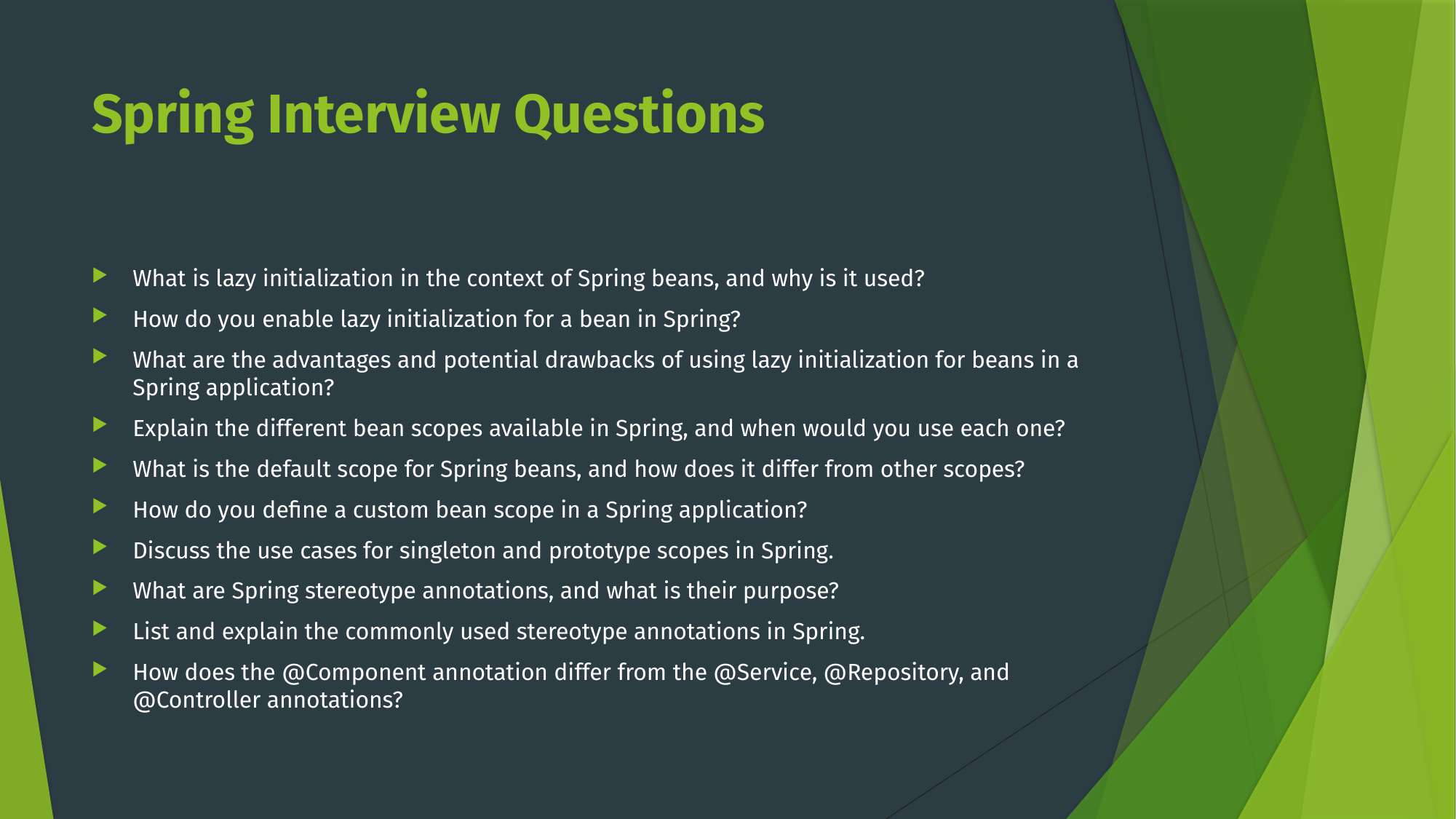

# Spring Interview Questions
What is lazy initialization in the context of Spring beans, and why is it used?
How do you enable lazy initialization for a bean in Spring?
What are the advantages and potential drawbacks of using lazy initialization for beans in a Spring application?
Explain the different bean scopes available in Spring, and when would you use each one?
What is the default scope for Spring beans, and how does it differ from other scopes?
How do you define a custom bean scope in a Spring application?
Discuss the use cases for singleton and prototype scopes in Spring.
What are Spring stereotype annotations, and what is their purpose?
List and explain the commonly used stereotype annotations in Spring.
How does the @Component annotation differ from the @Service, @Repository, and @Controller annotations?